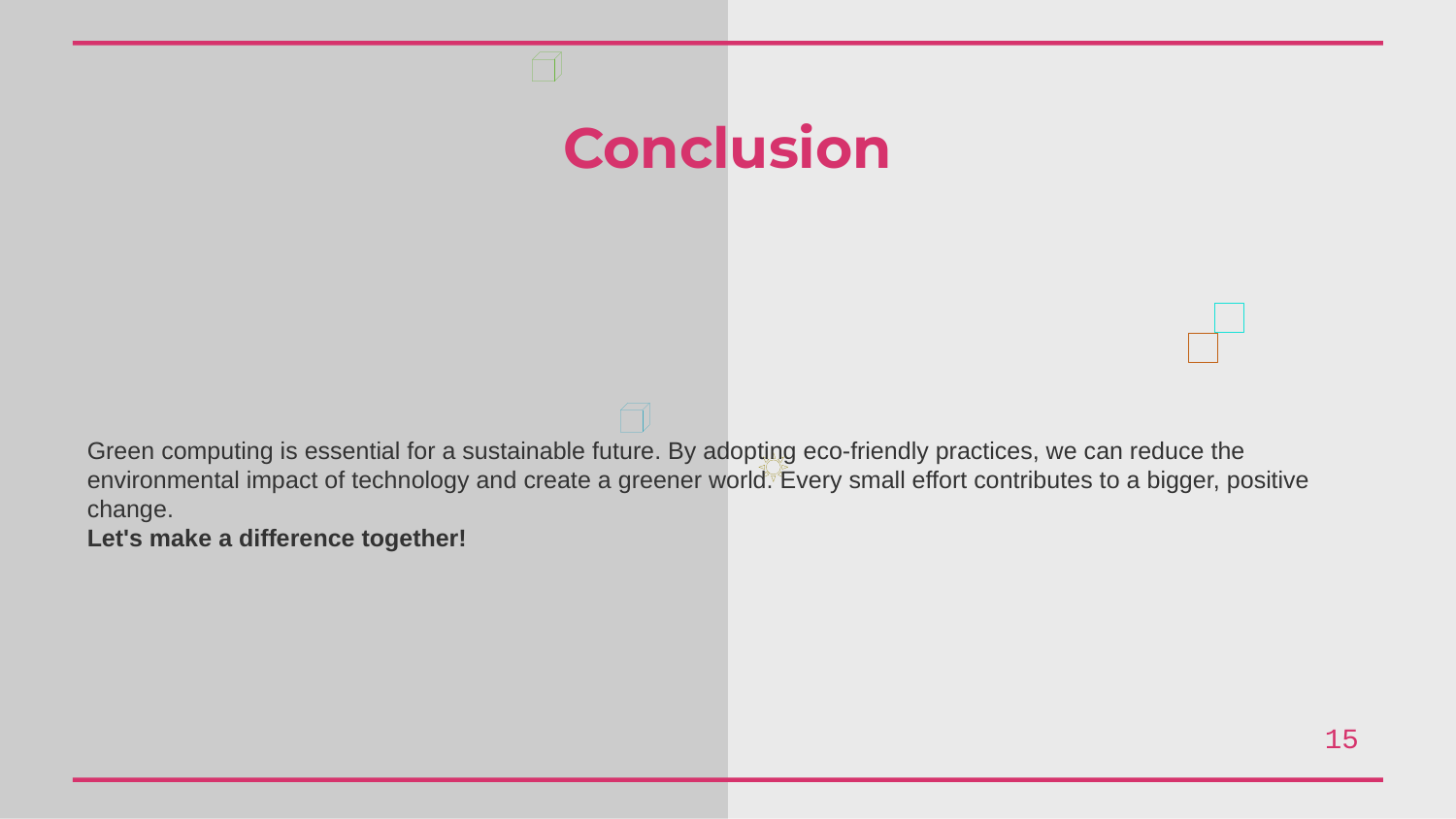

Conclusion
Green computing is essential for a sustainable future. By adopting eco-friendly practices, we can reduce the environmental impact of technology and create a greener world. Every small effort contributes to a bigger, positive change.
Let's make a difference together!

15